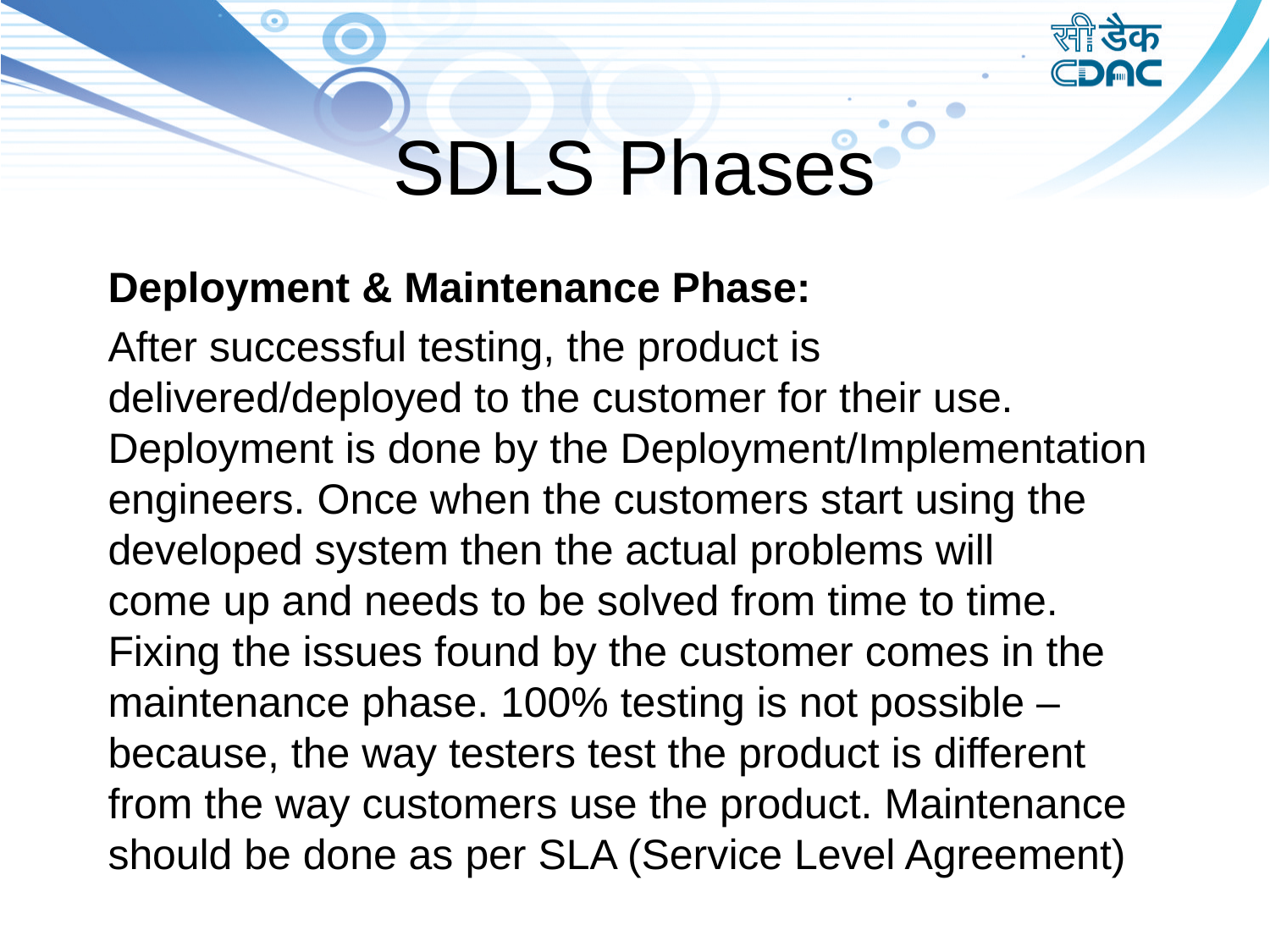

# SDLS Phases
Deployment & Maintenance Phase:
After successful testing, the product is delivered/deployed to the customer for their use. Deployment is done by the Deployment/Implementation engineers. Once when the customers start using the developed system then the actual problems will come up and needs to be solved from time to time. Fixing the issues found by the customer comes in the maintenance phase. 100% testing is not possible – because, the way testers test the product is different from the way customers use the product. Maintenance should be done as per SLA (Service Level Agreement)